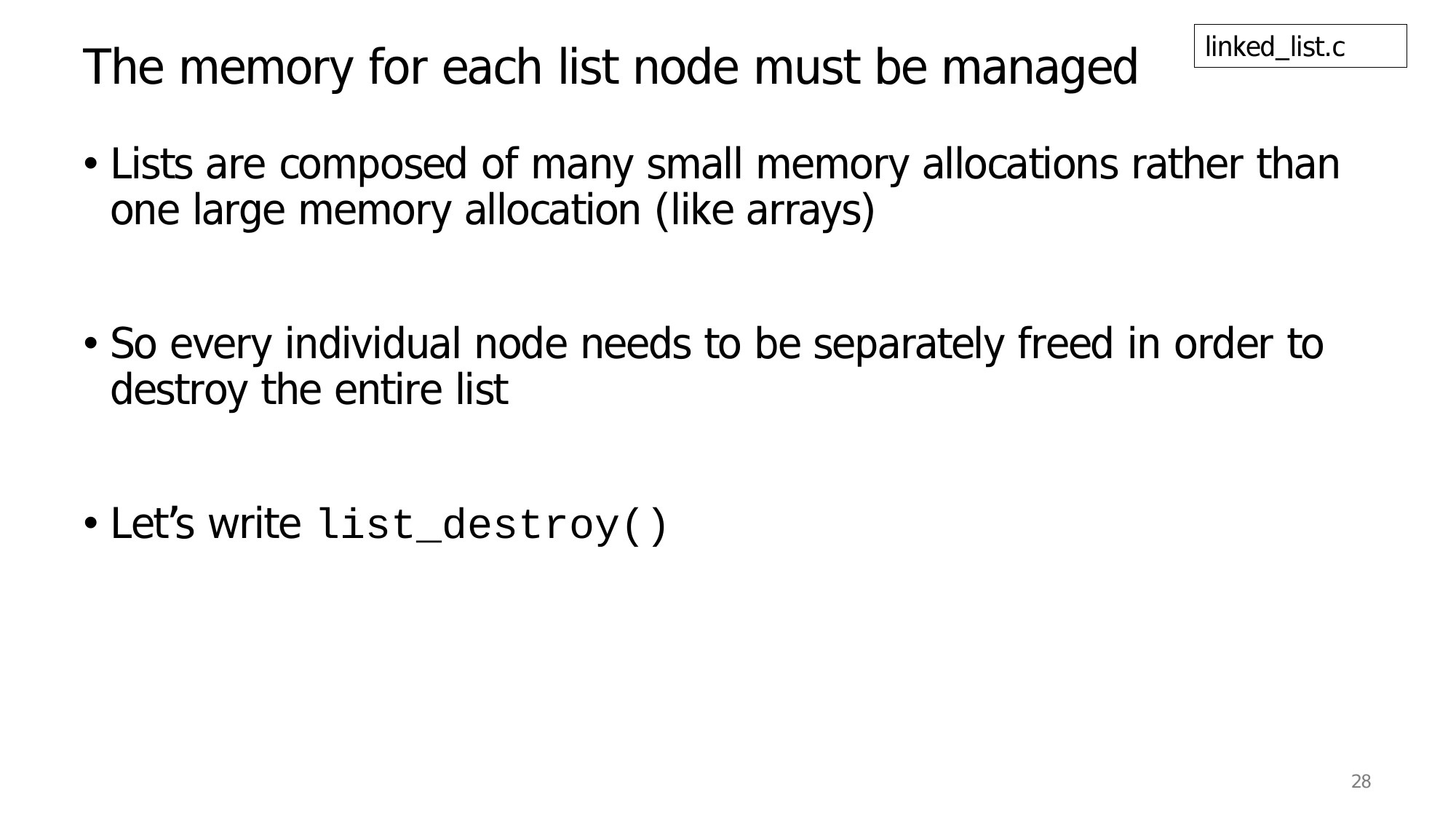

linked_list.c
# The memory for each list node must be managed
Lists are composed of many small memory allocations rather than one large memory allocation (like arrays)

So every individual node needs to be separately freed in order to destroy the entire list

Let’s write list_destroy()
28